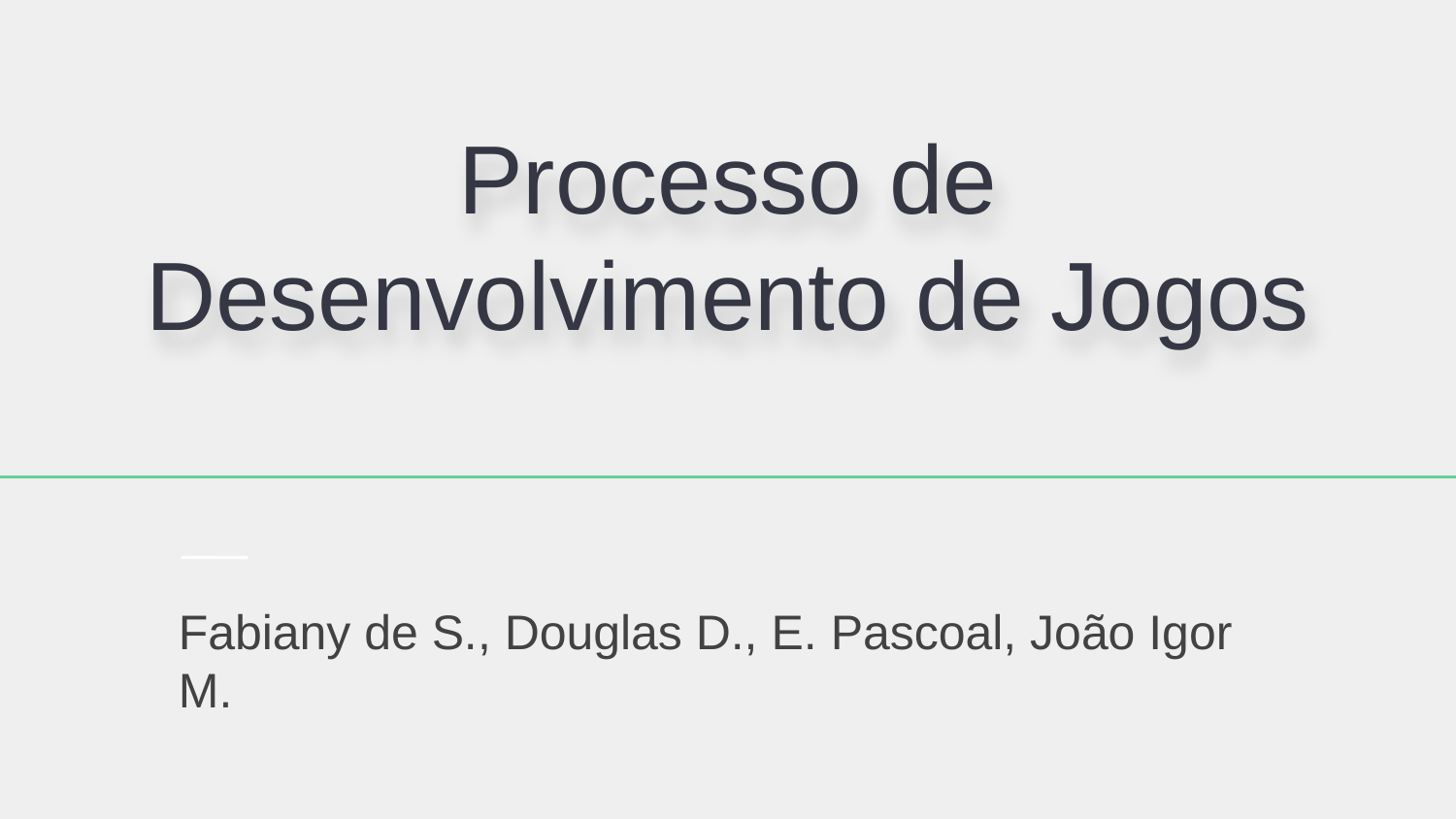

# Processo de Desenvolvimento de Jogos
Fabiany de S., Douglas D., E. Pascoal, João Igor M.